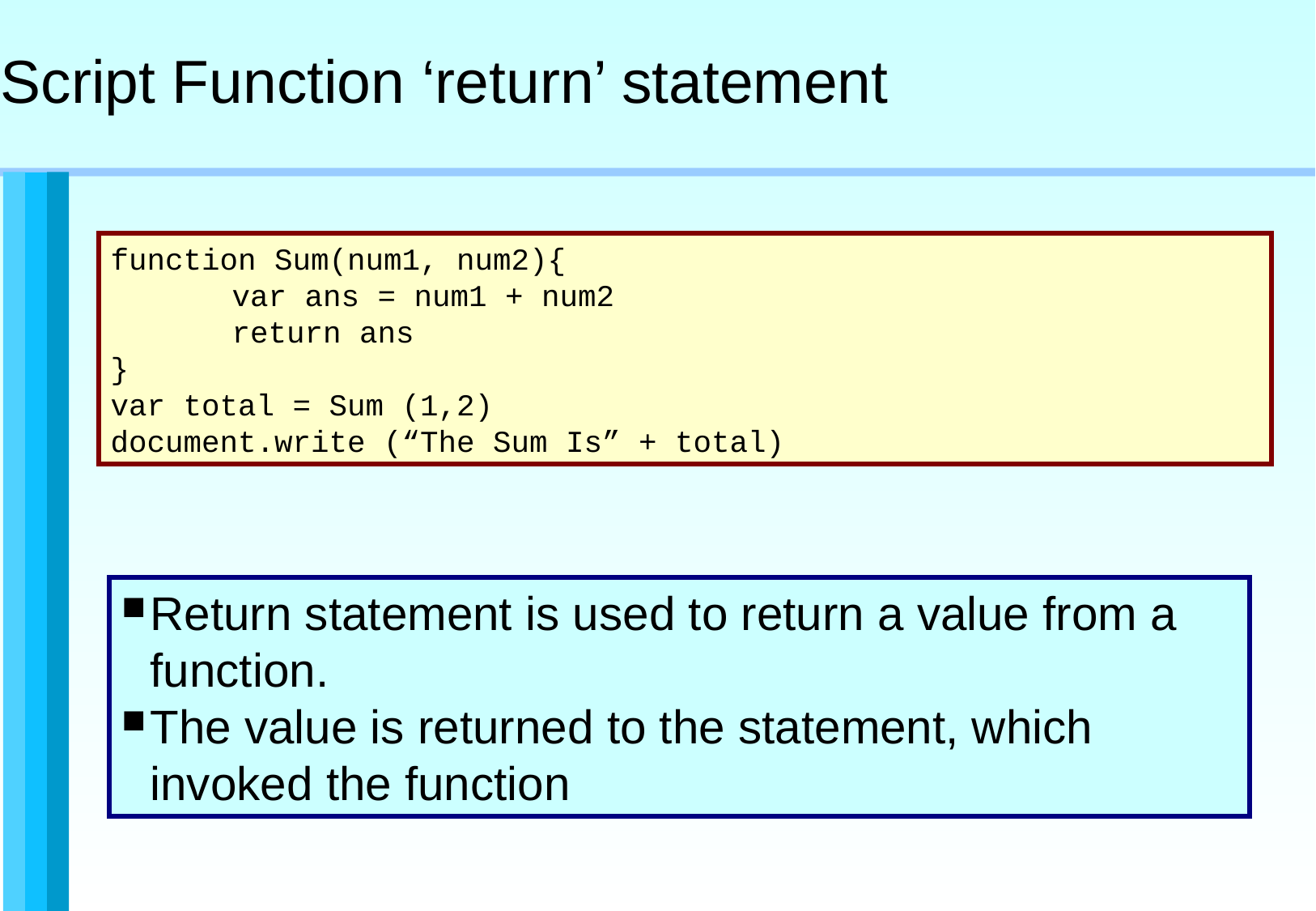

JavaScript Function ‘return’ statement

function Sum(num1, num2){
	var ans = num1 + num2
	return ans
}
var total = Sum (1,2)
document.write (“The Sum Is” + total)
Return statement is used to return a value from a function.
The value is returned to the statement, which invoked the function
Programming constructs and functions / 56 of  39